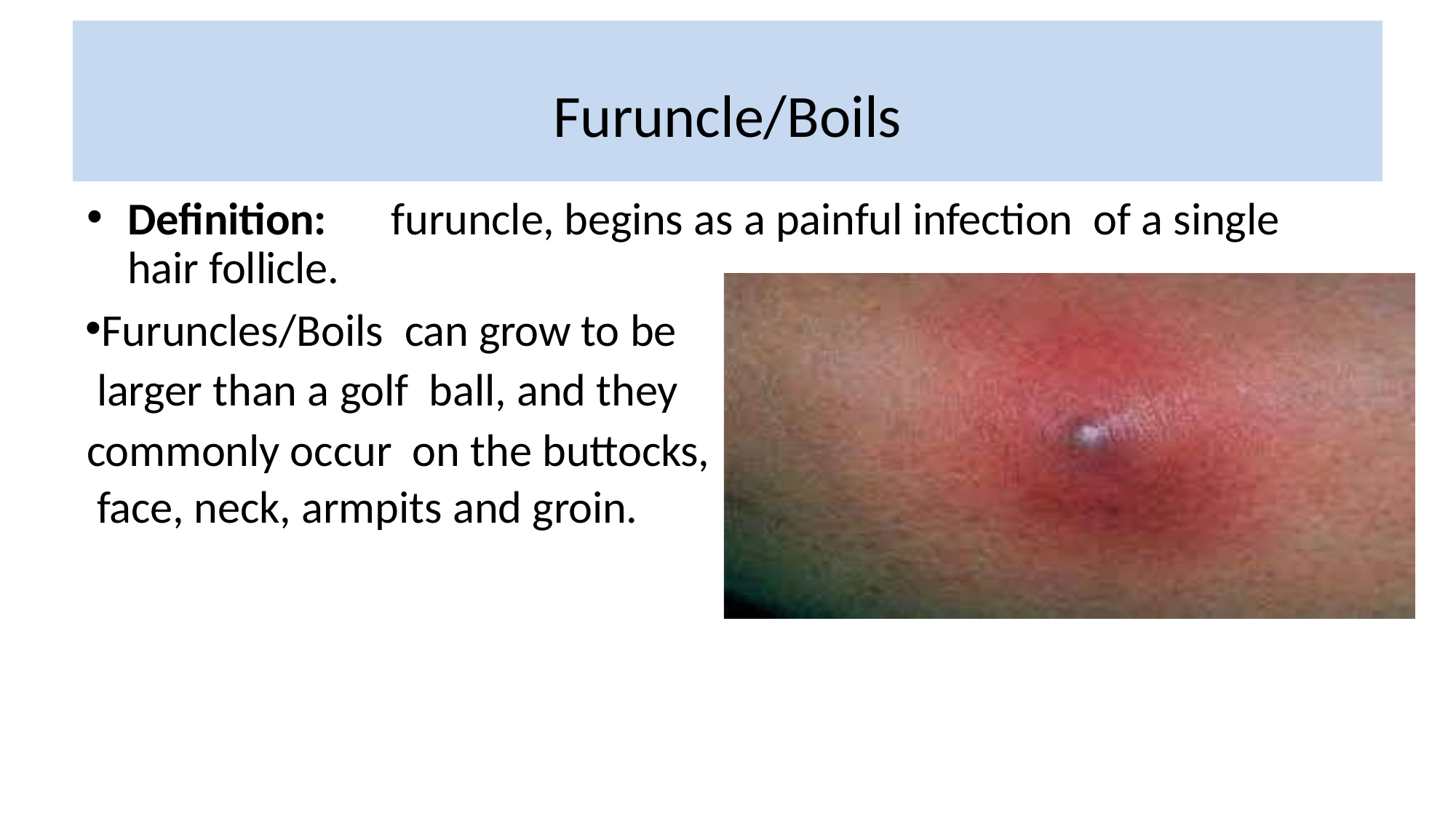

# Furuncle/Boils
Definition:	furuncle, begins as a painful infection  of a single hair follicle.
Furuncles/Boils  can grow to be
larger than a golf  ball, and they  commonly occur  on the buttocks,
face, neck, armpits and groin.